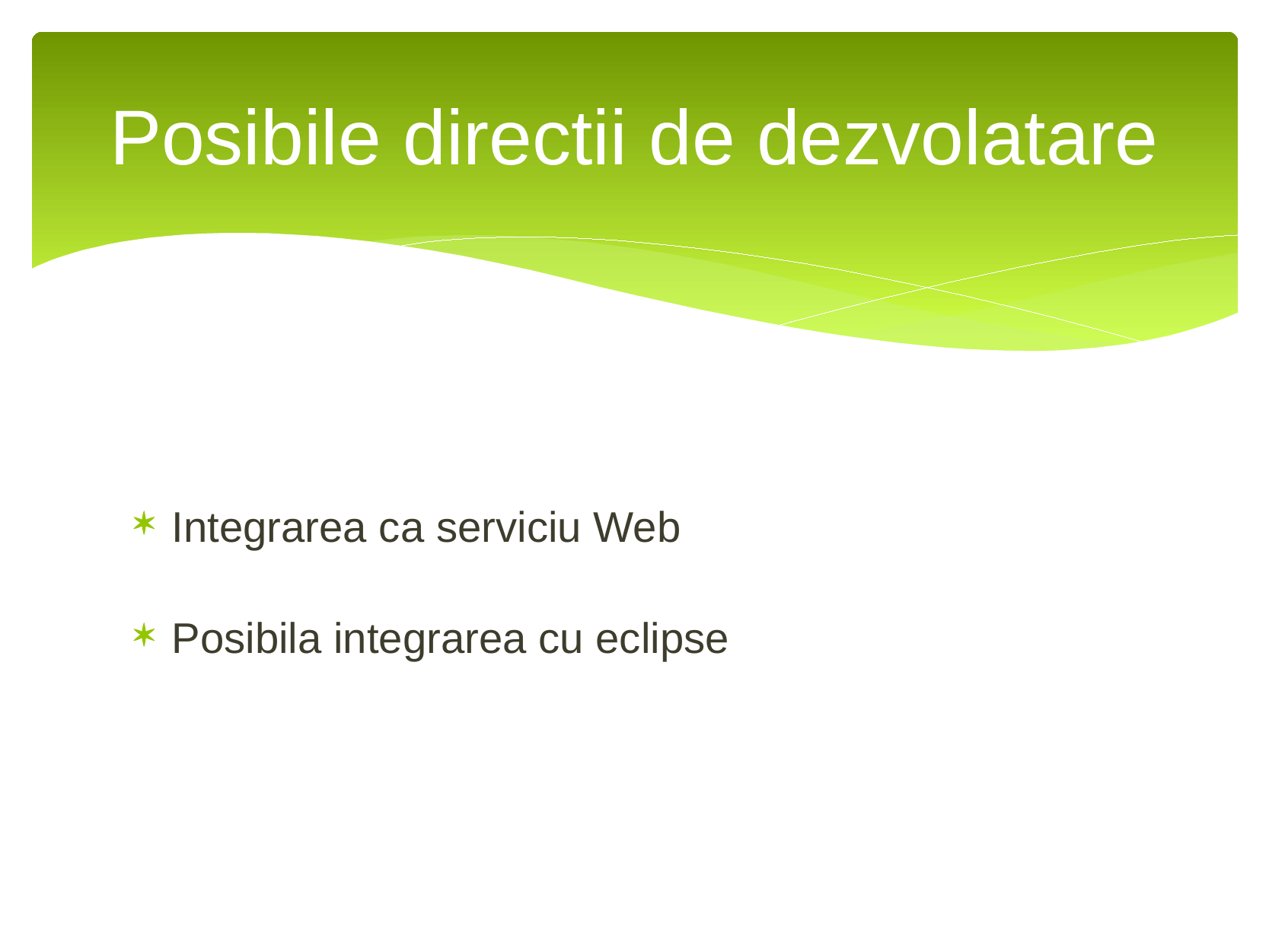

# Posibile directii de dezvolatare
Integrarea ca serviciu Web
Posibila integrarea cu eclipse